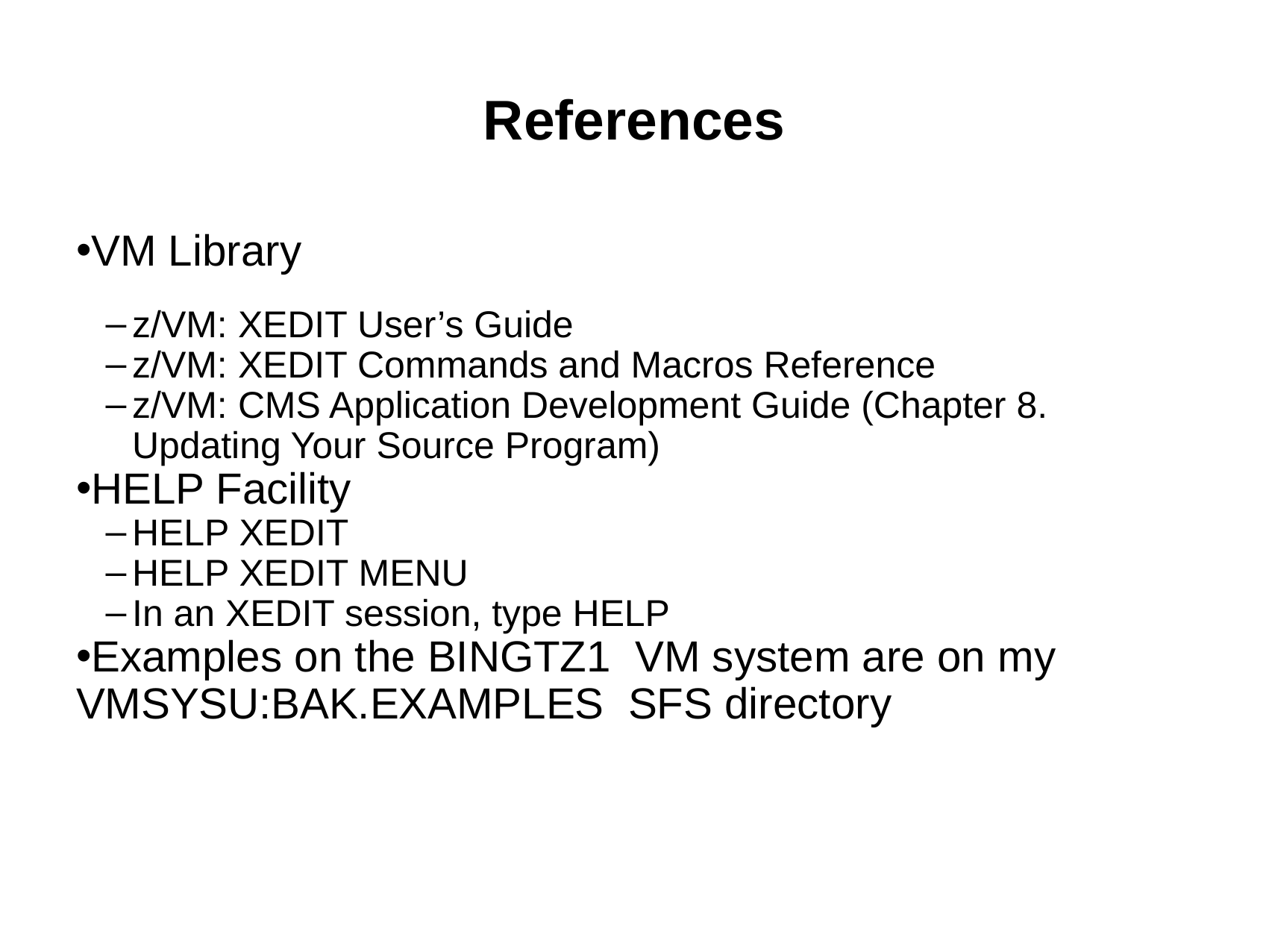

References
VM Library

z/VM: XEDIT User’s Guide
z/VM: XEDIT Commands and Macros Reference
z/VM: CMS Application Development Guide (Chapter 8. Updating Your Source Program)
HELP Facility
HELP XEDIT
HELP XEDIT MENU
In an XEDIT session, type HELP
Examples on the BINGTZ1  VM system are on my VMSYSU:BAK.EXAMPLES  SFS directory